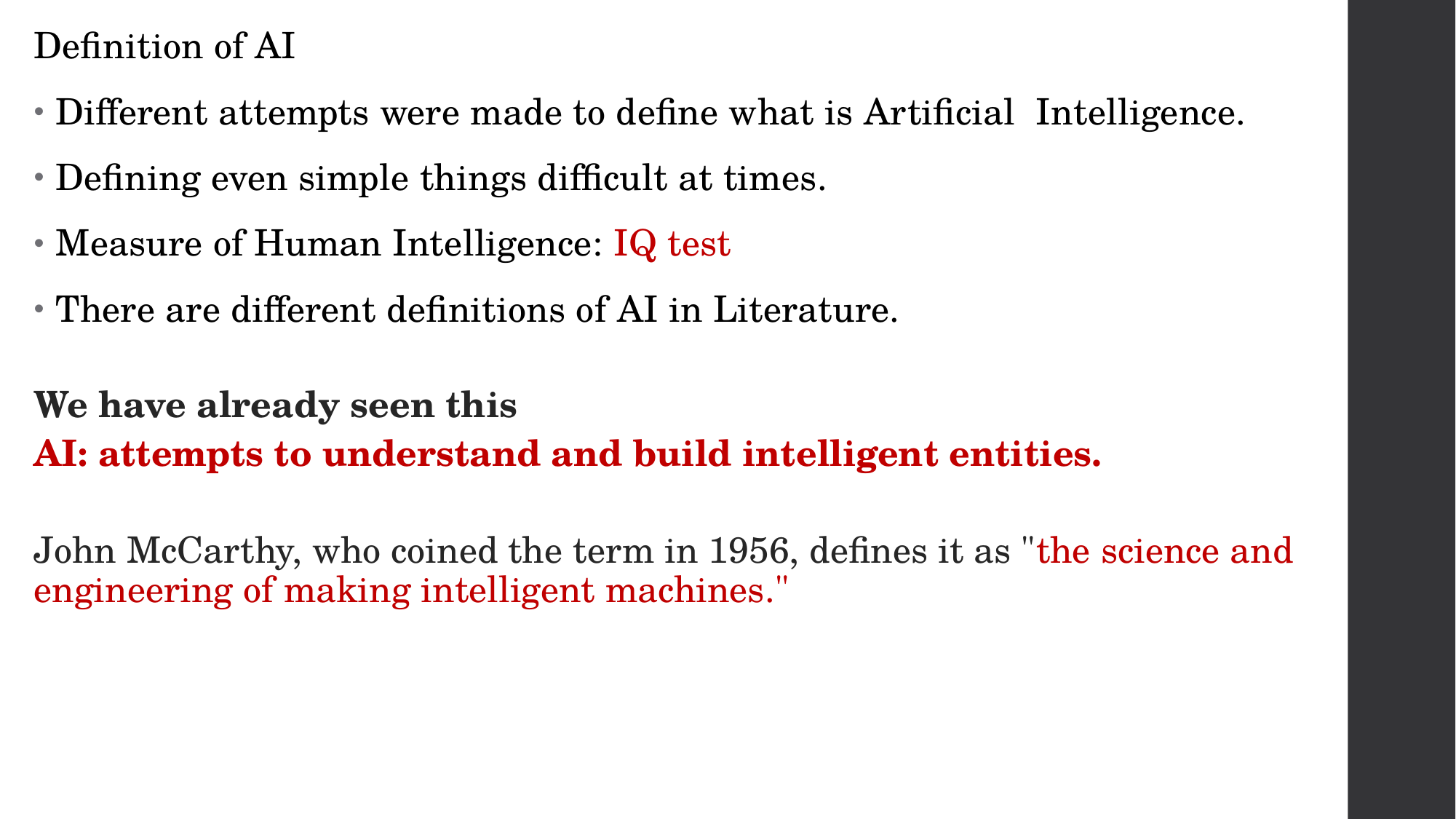

Definition of AI
Different attempts were made to define what is Artificial  Intelligence.
Defining even simple things difficult at times.
Measure of Human Intelligence: IQ test
There are different definitions of AI in Literature.

We have already seen this
AI: attempts to understand and build intelligent entities.

John McCarthy, who coined the term in 1956, defines it as "the science and engineering of making intelligent machines."